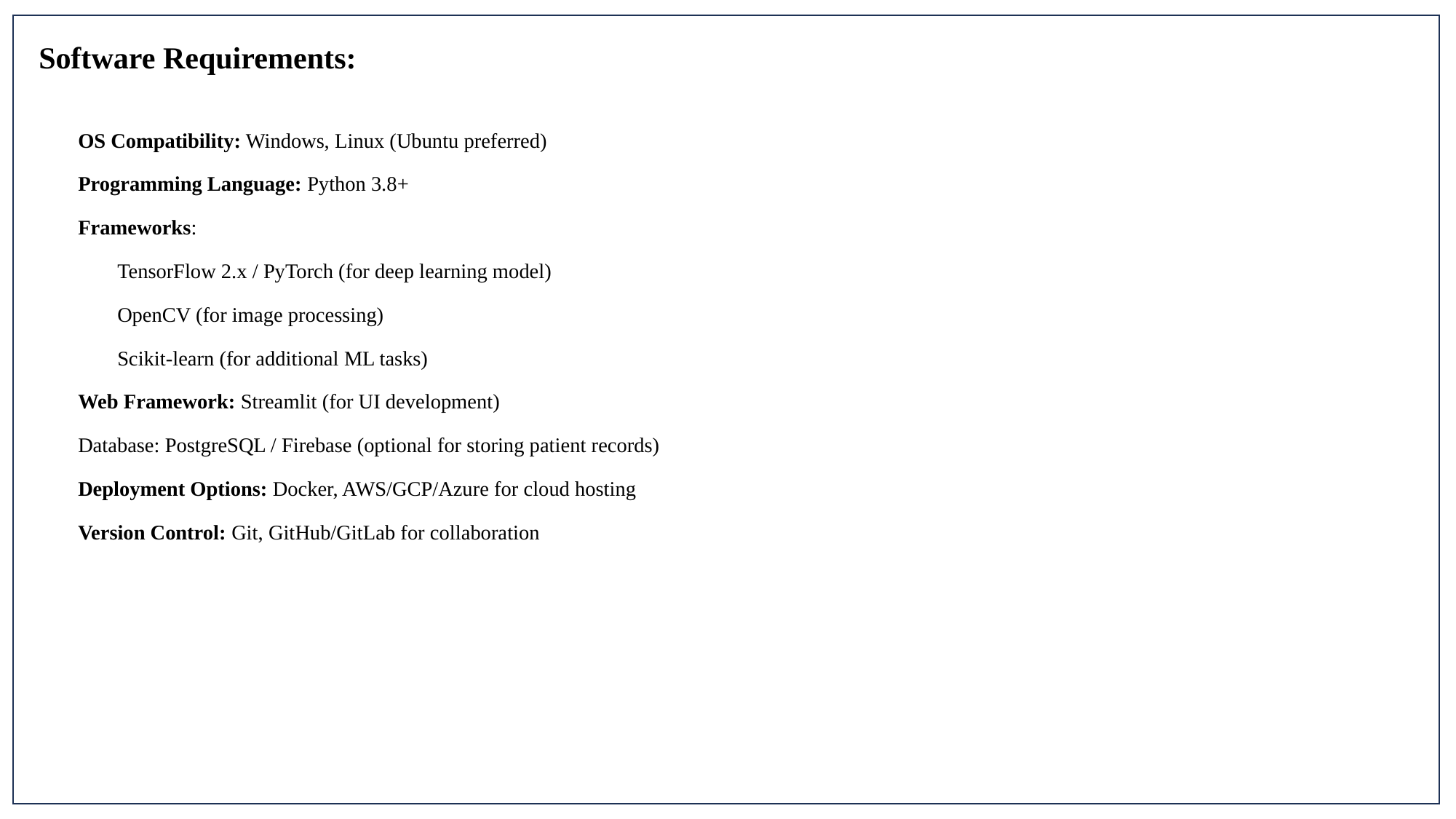

Software Requirements:

OS Compatibility: Windows, Linux (Ubuntu preferred)
Programming Language: Python 3.8+
Frameworks:
TensorFlow 2.x / PyTorch (for deep learning model)
OpenCV (for image processing)
Scikit-learn (for additional ML tasks)
Web Framework: Streamlit (for UI development)
Database: PostgreSQL / Firebase (optional for storing patient records)
Deployment Options: Docker, AWS/GCP/Azure for cloud hosting
Version Control: Git, GitHub/GitLab for collaboration